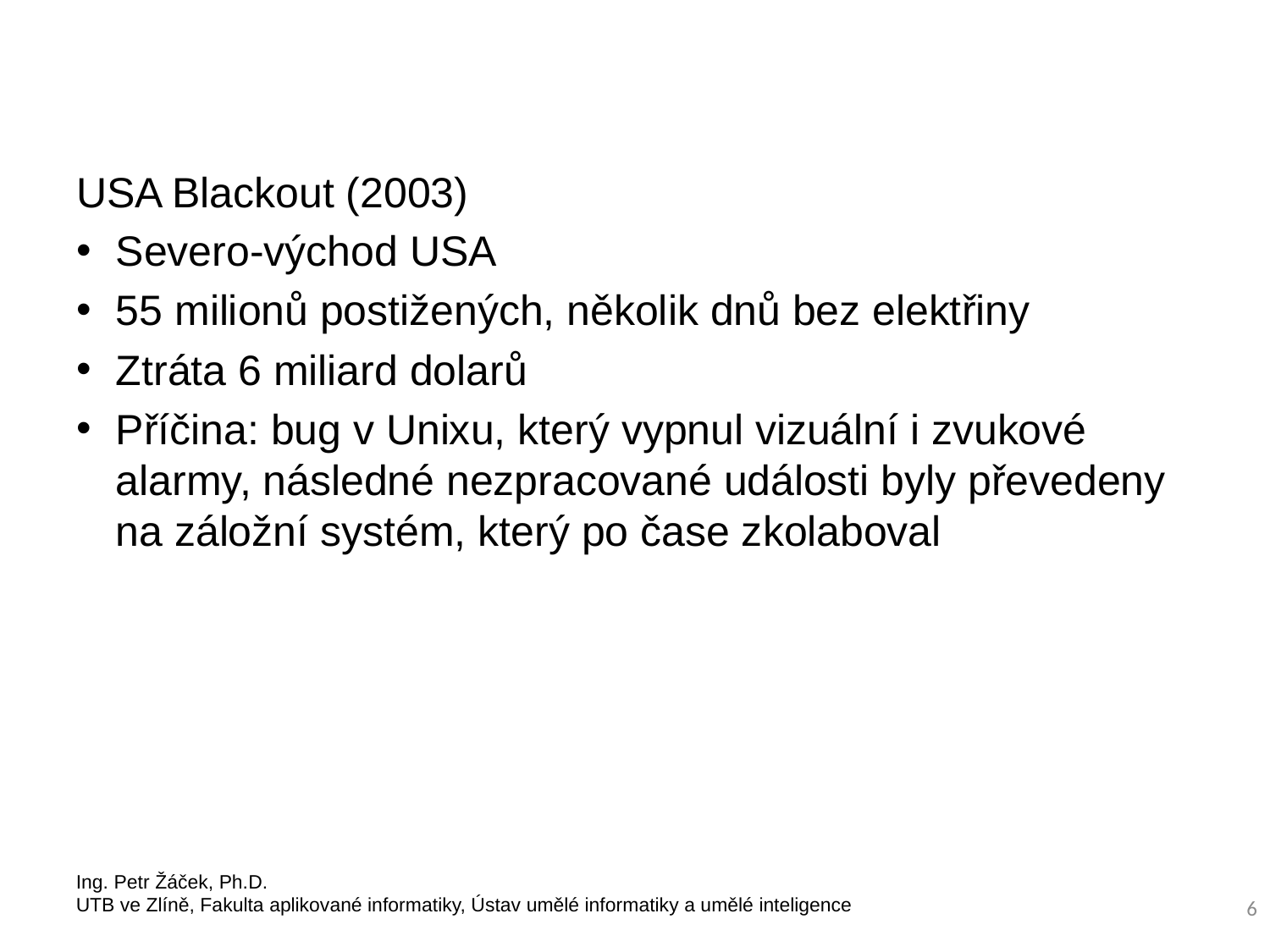

USA Blackout (2003)
Severo-východ USA
55 milionů postižených, několik dnů bez elektřiny
Ztráta 6 miliard dolarů
Příčina: bug v Unixu, který vypnul vizuální i zvukové alarmy, následné nezpracované události byly převedeny na záložní systém, který po čase zkolaboval

Ing. Petr Žáček, Ph.D.
UTB ve Zlíně, Fakulta aplikované informatiky, Ústav umělé informatiky a umělé inteligence
6